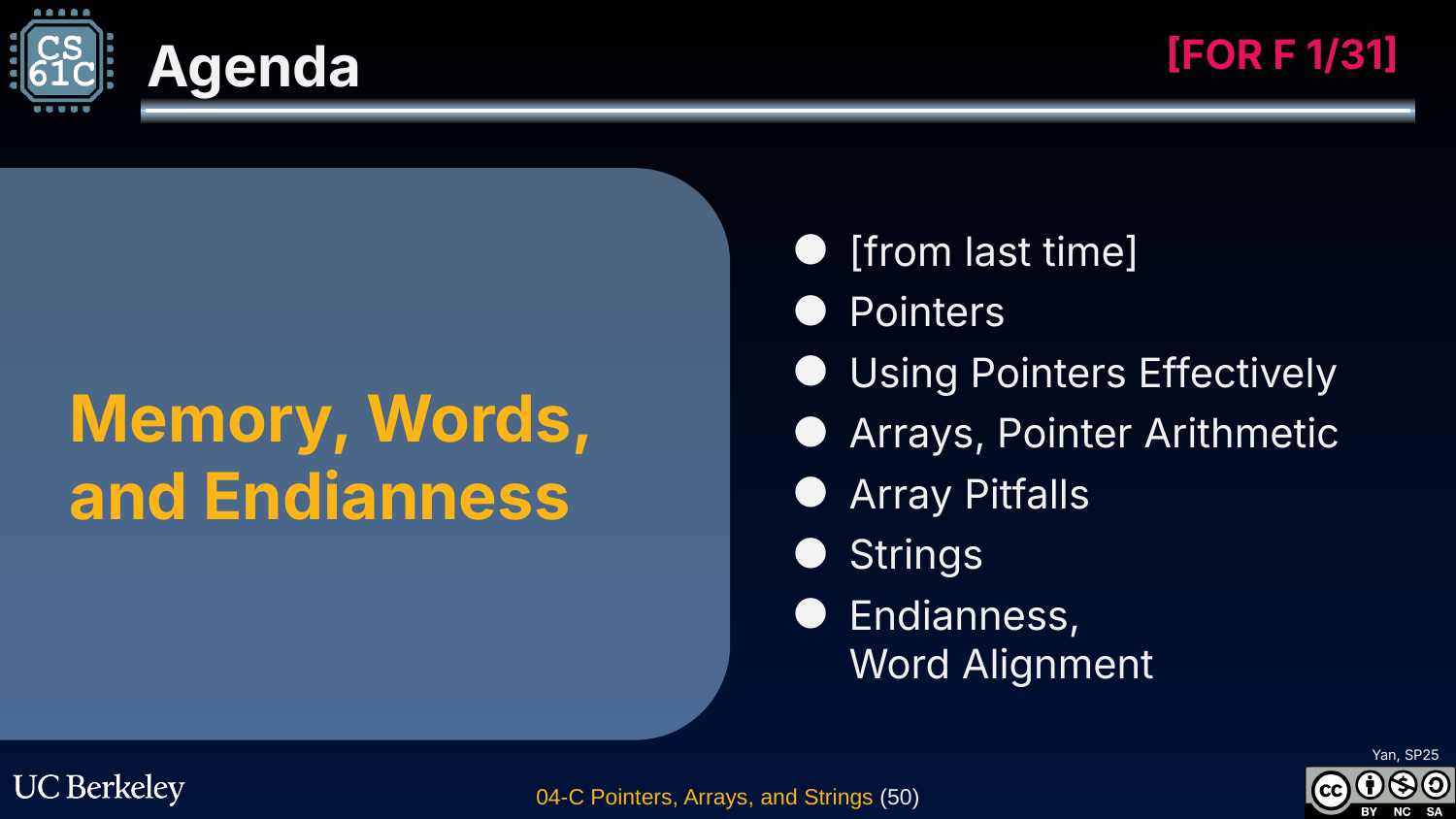

[FOR F 1/31]
# Memory, Words, and Endianness